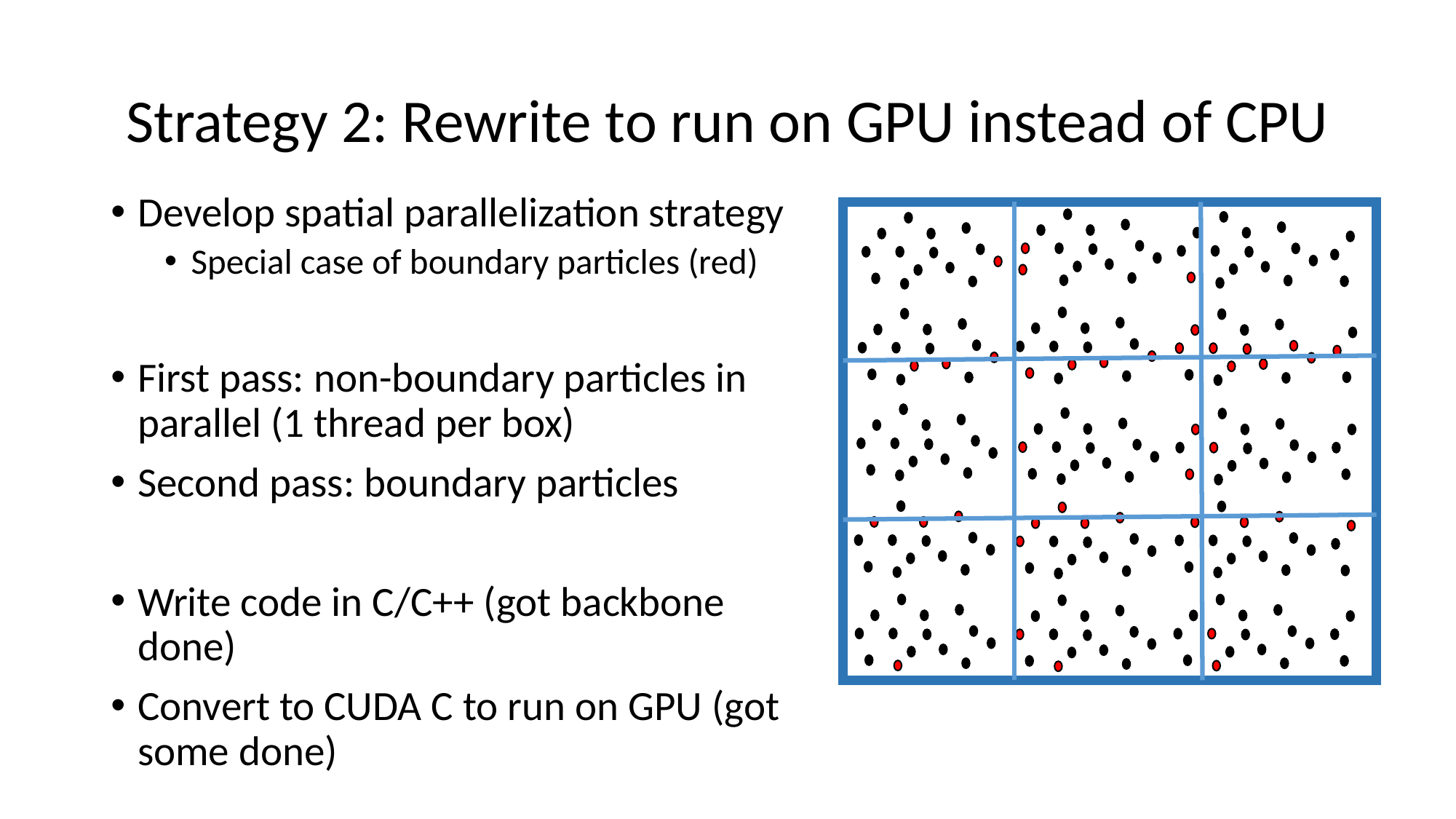

# Strategy 2: Rewrite to run on GPU instead of CPU
Develop spatial parallelization strategy
Special case of boundary particles (red)

First pass: non-boundary particles in parallel (1 thread per box)
Second pass: boundary particles

Write code in C/C++ (got backbone done)
Convert to CUDA C to run on GPU (got some done)